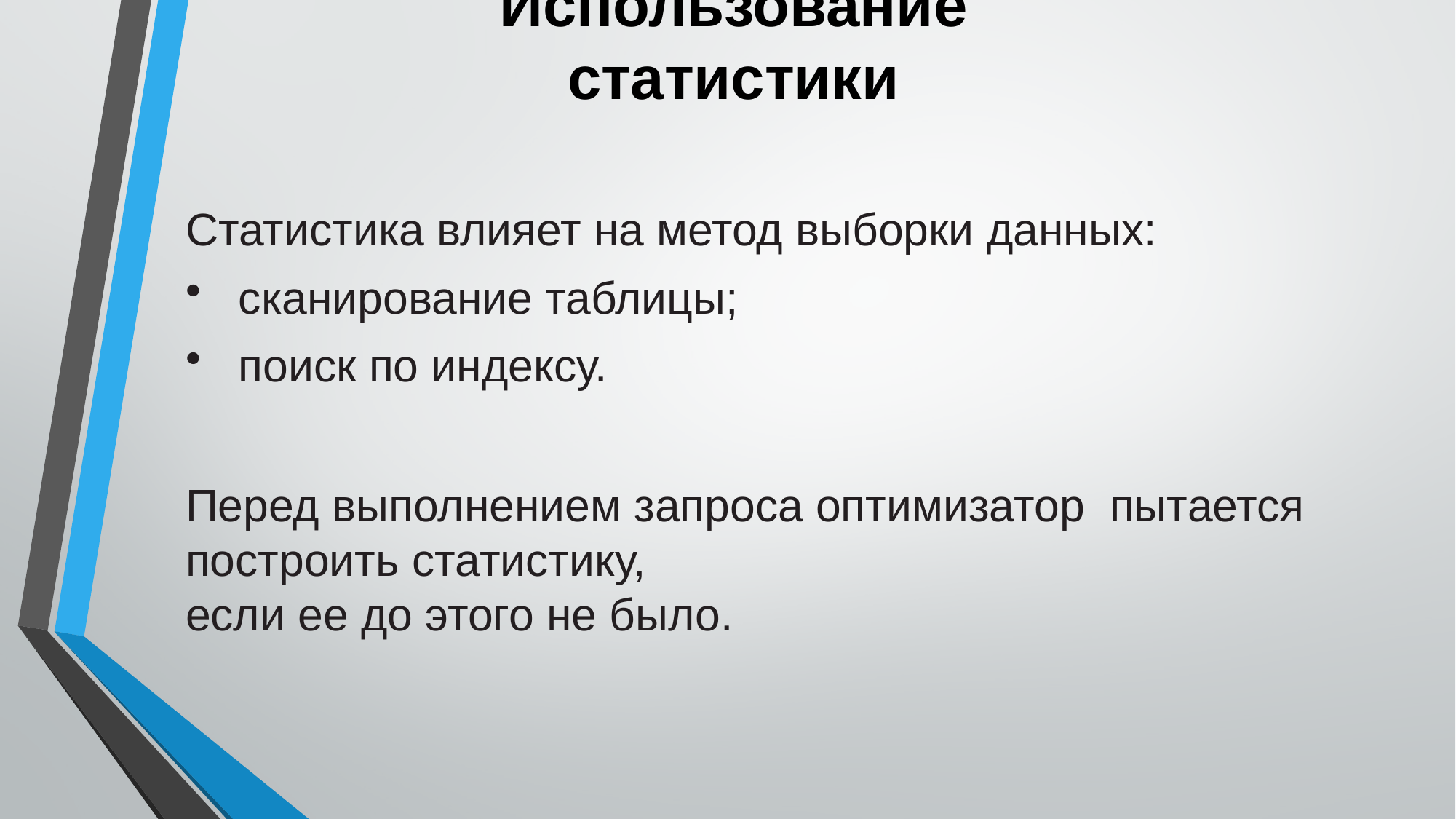

# Использование статистики
Статистика влияет на метод выборки данных:
сканирование таблицы;
поиск по индексу.

Перед выполнением запроса оптимизатор  пытается построить статистику,
если ее до этого не было.